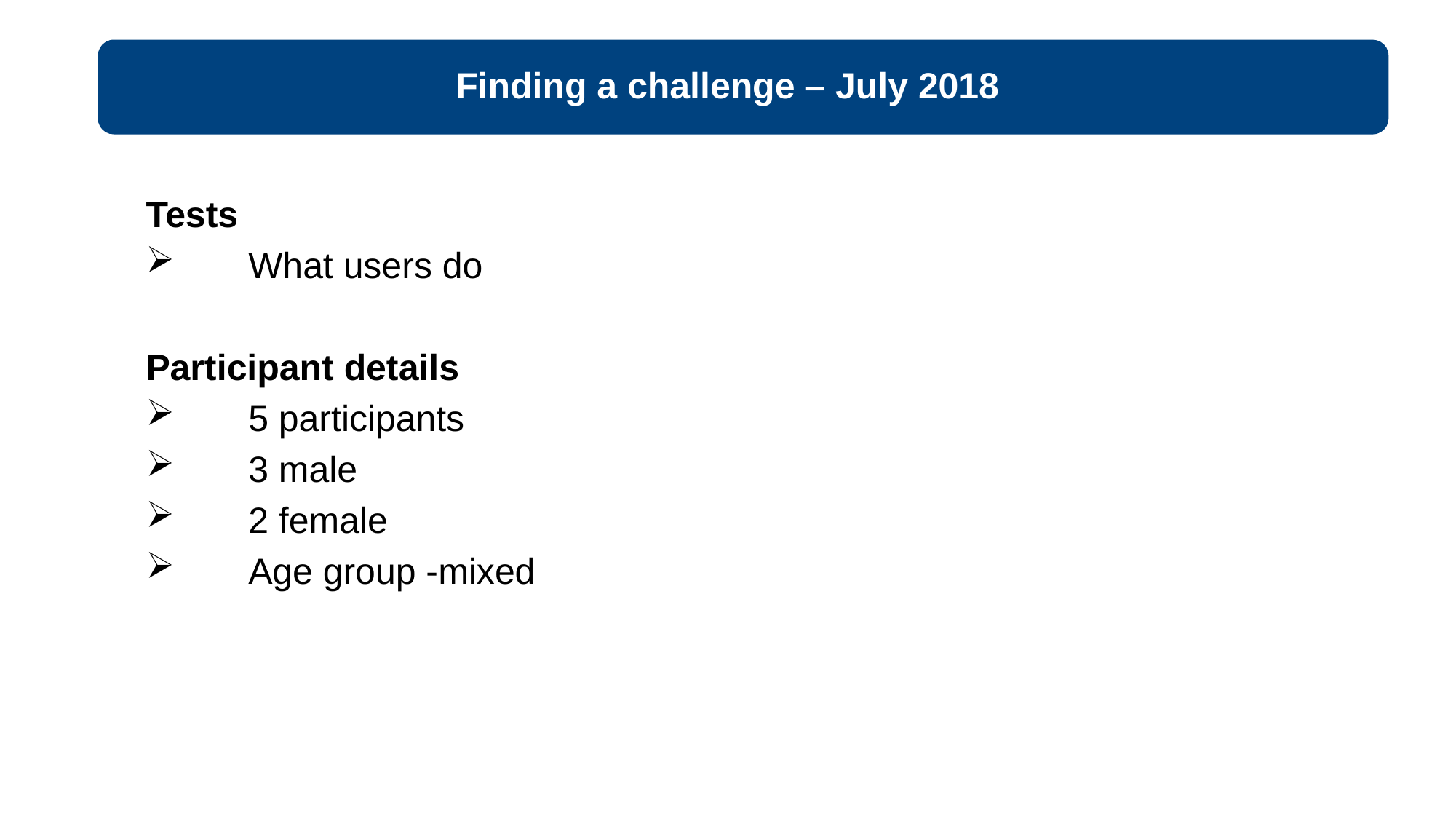

Finding a challenge – July 2018
Tests
What users do

Participant details
5 participants
3 male
2 female
Age group -mixed